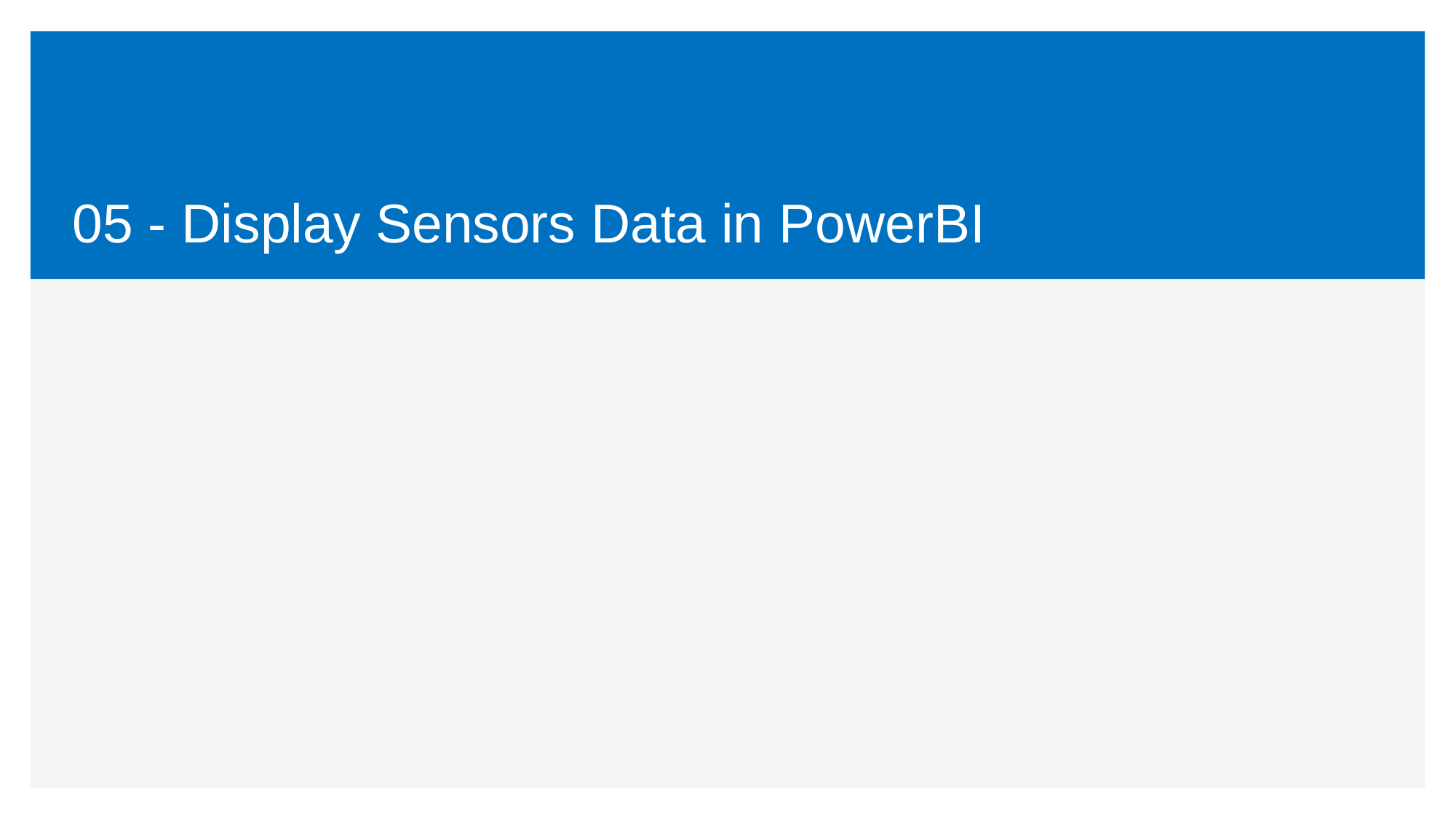

05 - Display Sensors Data in PowerBI